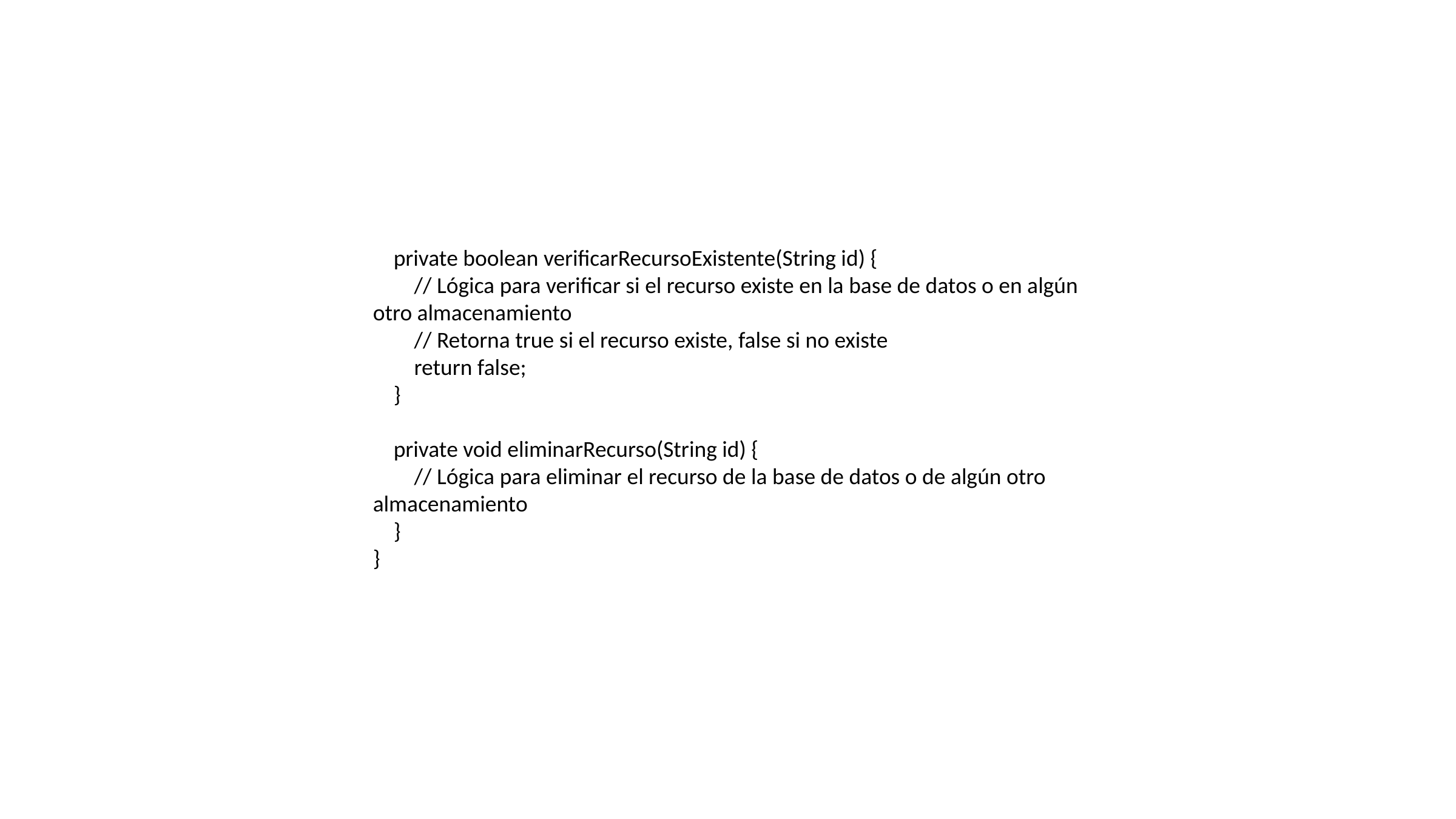

private boolean verificarRecursoExistente(String id) {
        // Lógica para verificar si el recurso existe en la base de datos o en algún otro almacenamiento
        // Retorna true si el recurso existe, false si no existe
        return false;
    }

    private void eliminarRecurso(String id) {
        // Lógica para eliminar el recurso de la base de datos o de algún otro almacenamiento
    }
}